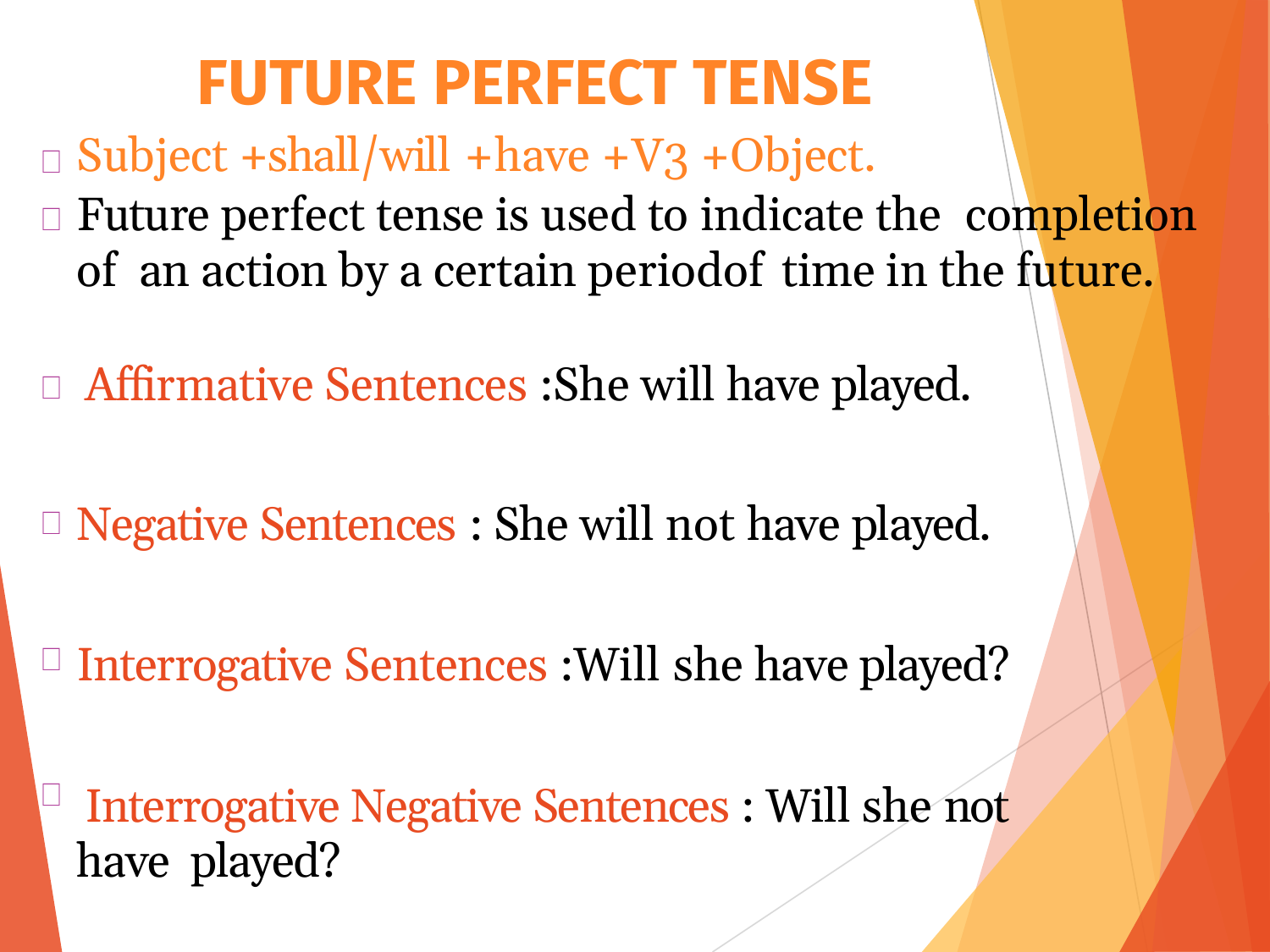

# FUTURE PERFECT TENSE
Subject +shall/will +have +V3 +Object.
Future perfect tense is used to indicate the	completion of  an action by a certain periodof time in the future.

Affirmative Sentences :She will have played.

Negative Sentences : She will not have played.

Interrogative Sentences :Will she have played?

Interrogative Negative Sentences : Will she not have  played?